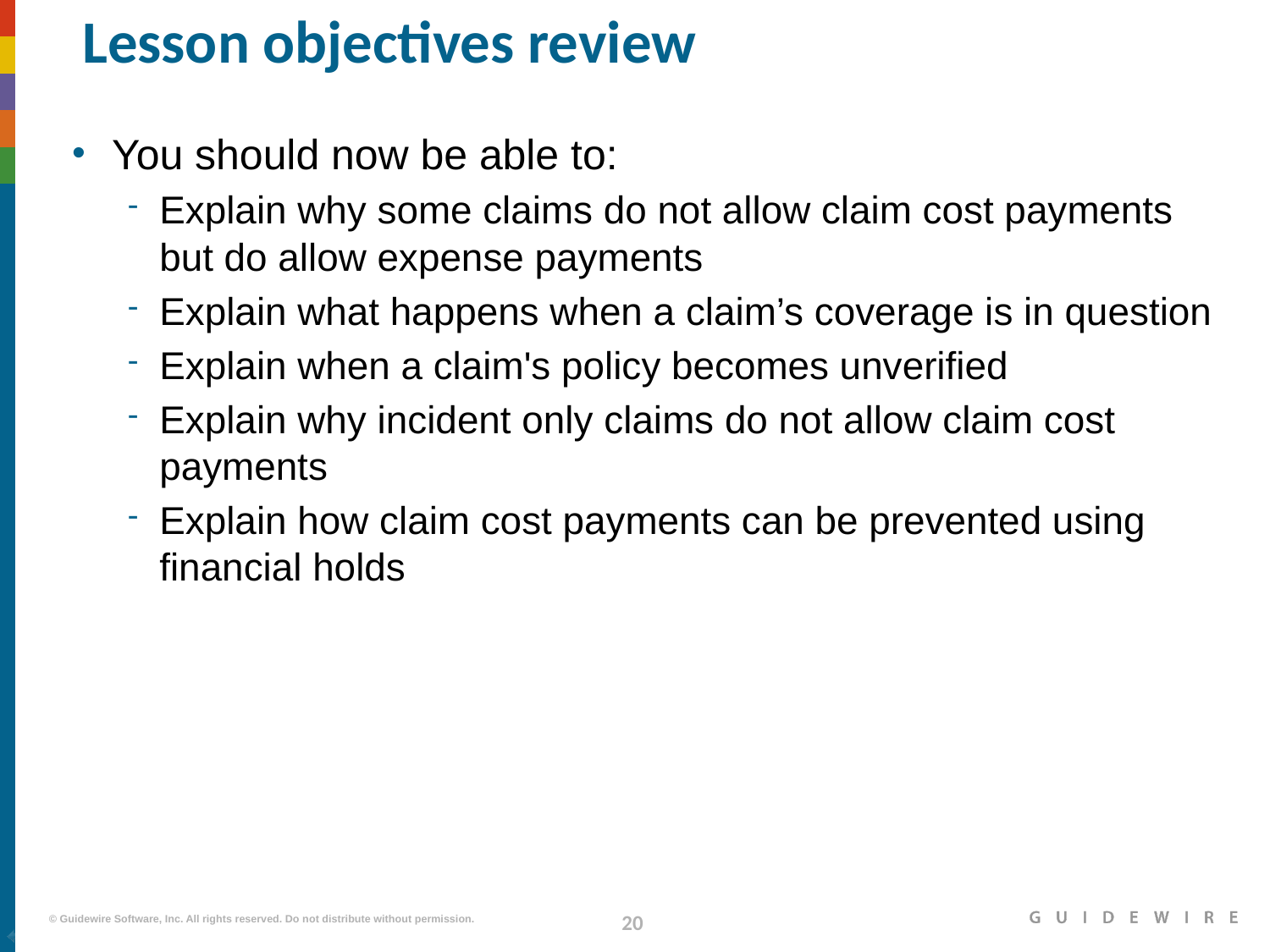

# Lesson objectives review
You should now be able to:
Explain why some claims do not allow claim cost payments but do allow expense payments
Explain what happens when a claim’s coverage is in question
Explain when a claim's policy becomes unverified
Explain why incident only claims do not allow claim cost payments
Explain how claim cost payments can be prevented using financial holds
|EOS~020|